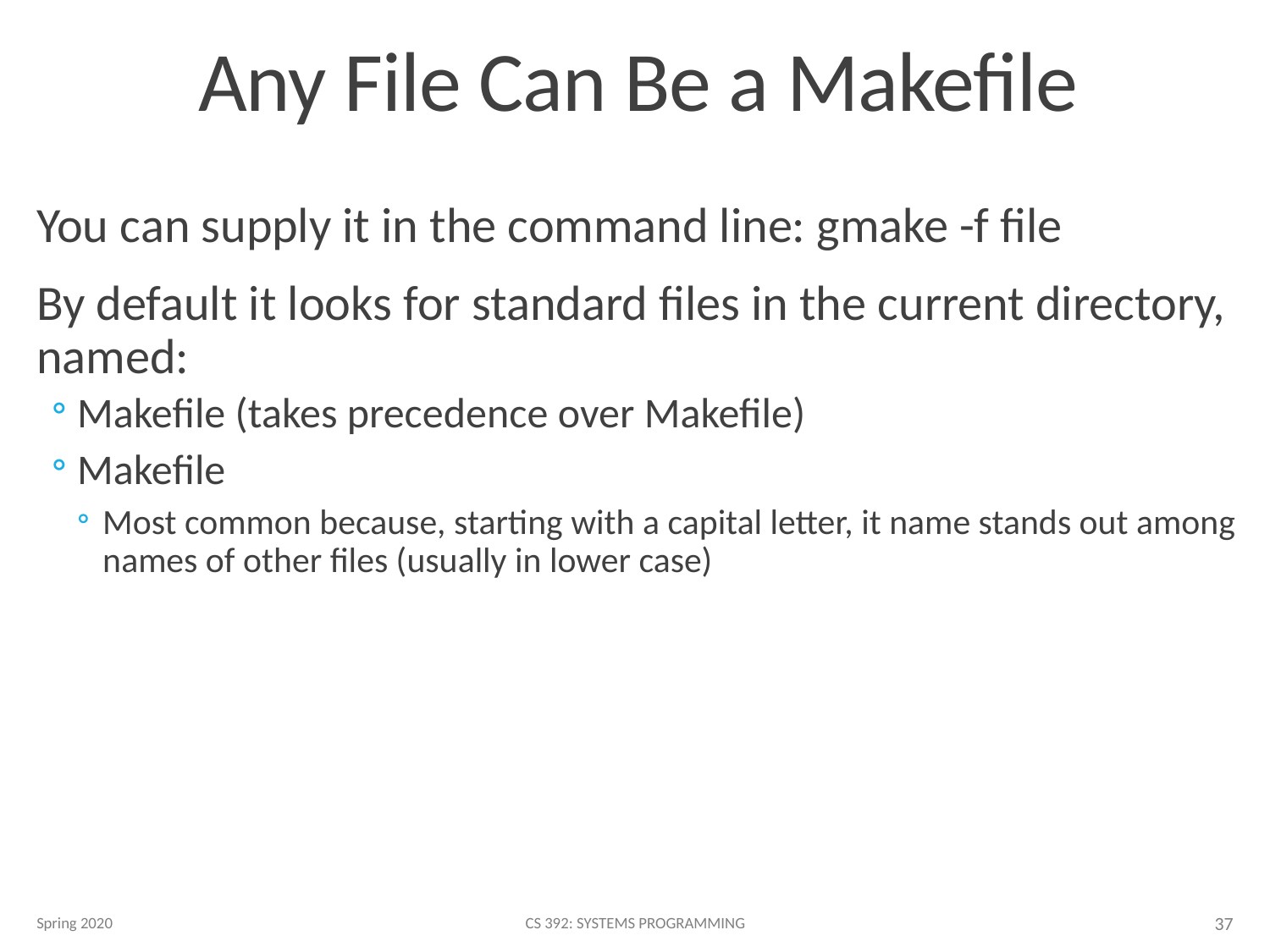

# Any File Can Be a Makefile
You can supply it in the command line: gmake -f file
By default it looks for standard files in the current directory, named:
Makefile (takes precedence over Makefile)
Makefile
Most common because, starting with a capital letter, it name stands out among names of other files (usually in lower case)

Spring 2020
CS 392: Systems Programming
37